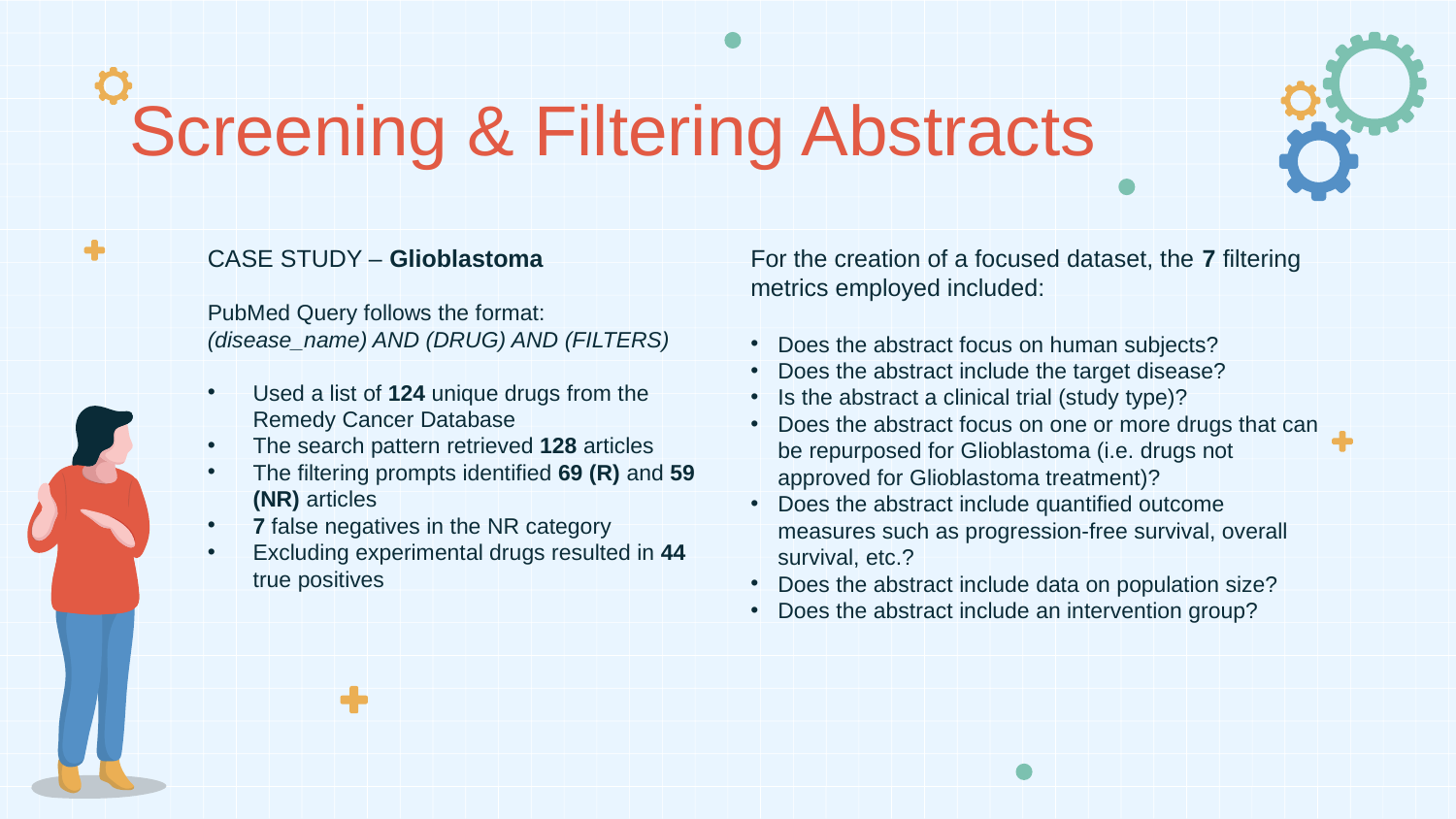

# Screening & Filtering Abstracts

CASE STUDY – Glioblastoma

PubMed Query follows the format: (disease_name) AND (DRUG) AND (FILTERS)

Used a list of 124 unique drugs from the Remedy Cancer Database
The search pattern retrieved 128 articles
The filtering prompts identified 69 (R) and 59 (NR) articles
7 false negatives in the NR category
Excluding experimental drugs resulted in 44 true positives
For the creation of a focused dataset, the 7 filtering metrics employed included:

Does the abstract focus on human subjects?
Does the abstract include the target disease?
Is the abstract a clinical trial (study type)?
Does the abstract focus on one or more drugs that can be repurposed for Glioblastoma (i.e. drugs not approved for Glioblastoma treatment)?
Does the abstract include quantified outcome measures such as progression-free survival, overall survival, etc.?
Does the abstract include data on population size?
Does the abstract include an intervention group?